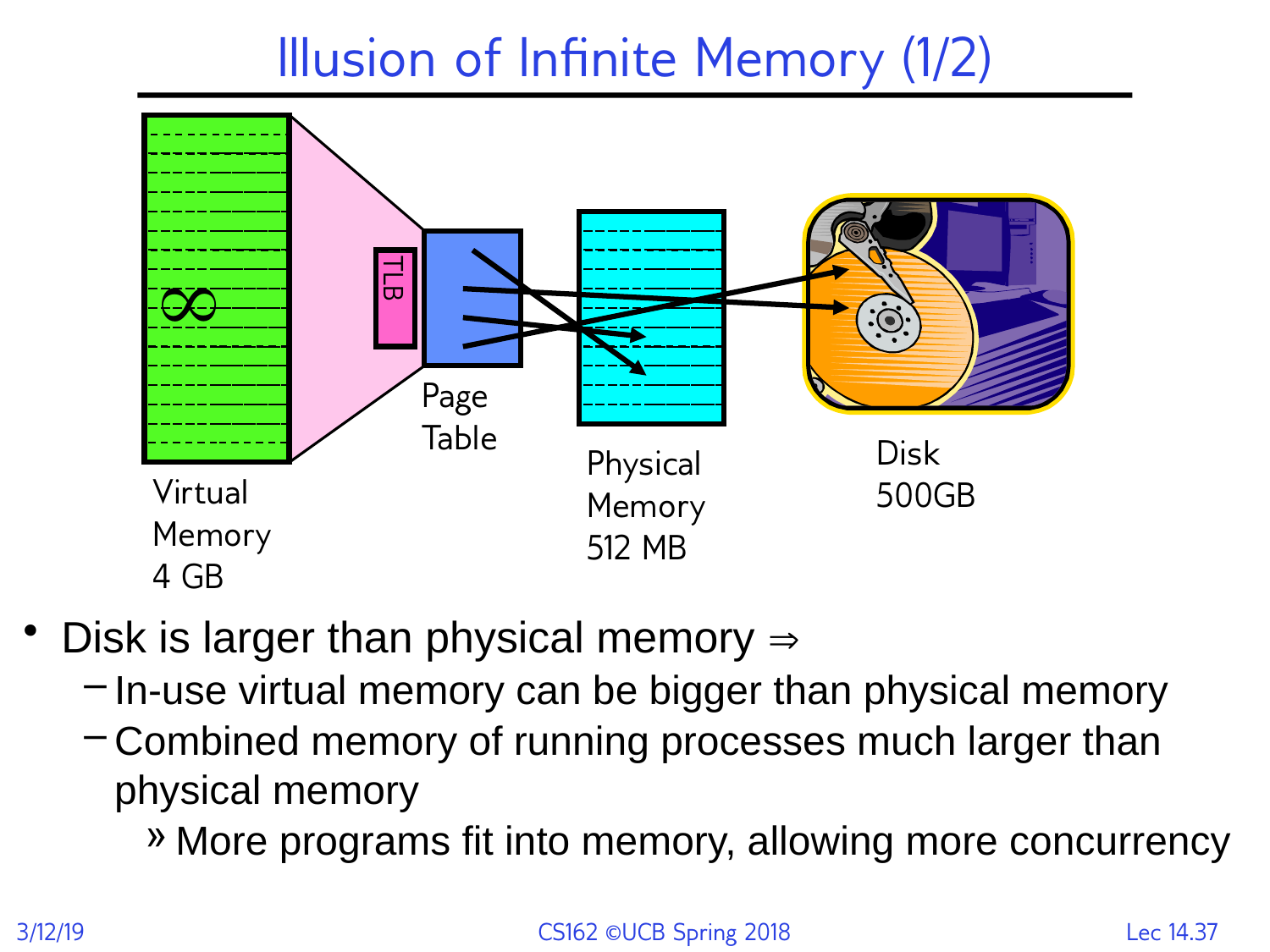

# Illusion of Infinite Memory (1/2)
∞

Virtual
Memory
4 GB

TLB
Page
Table

Disk
500GB

Physical
Memory
512 MB
Disk is larger than physical memory ⇒
In-use virtual memory can be bigger than physical memory
Combined memory of running processes much larger than physical memory
More programs fit into memory, allowing more concurrency